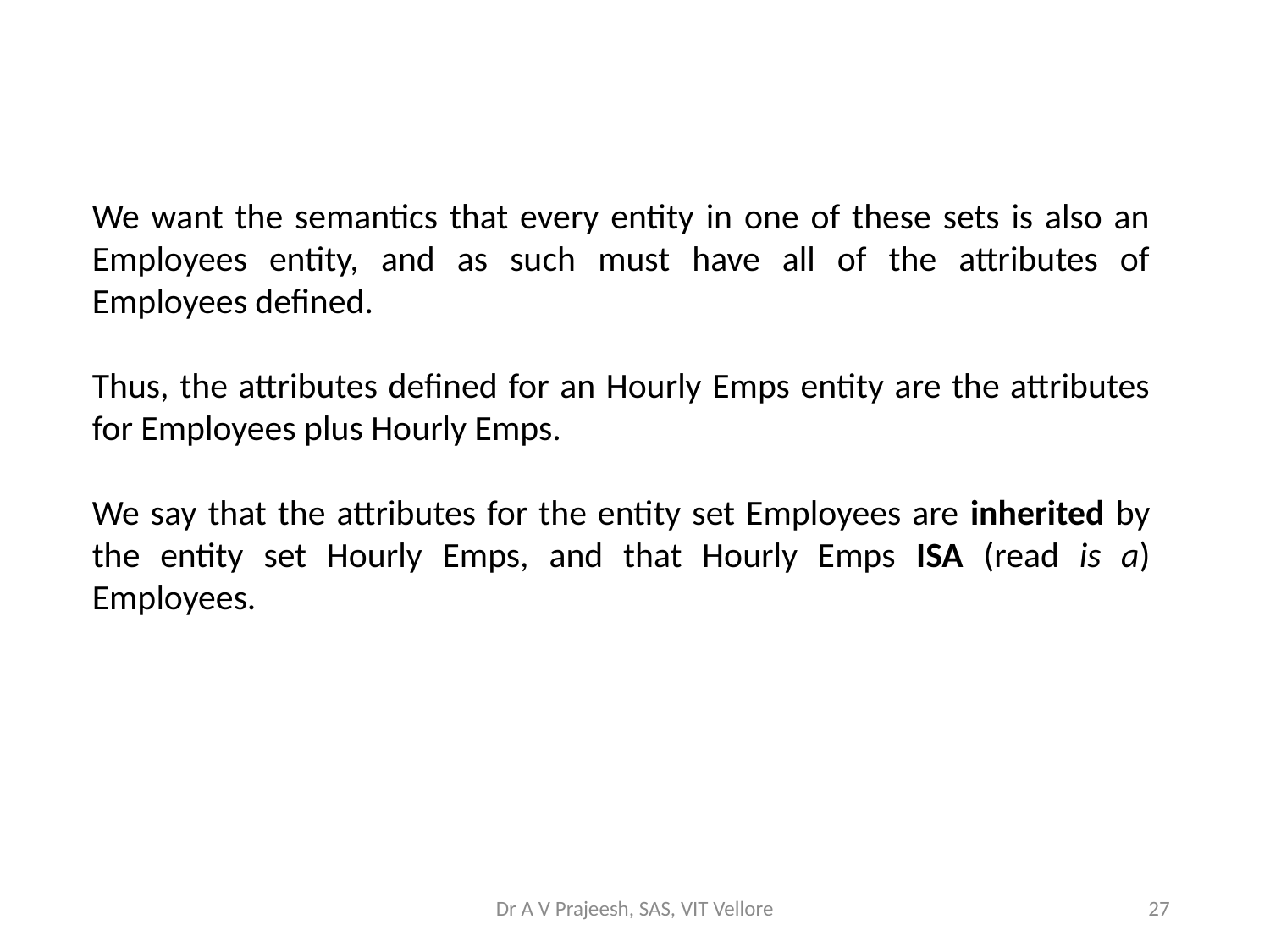

We want the semantics that every entity in one of these sets is also an Employees entity, and as such must have all of the attributes of Employees defined.

Thus, the attributes defined for an Hourly Emps entity are the attributes for Employees plus Hourly Emps.

We say that the attributes for the entity set Employees are inherited by the entity set Hourly Emps, and that Hourly Emps ISA (read is a) Employees.

Dr A V Prajeesh, SAS, VIT Vellore
27